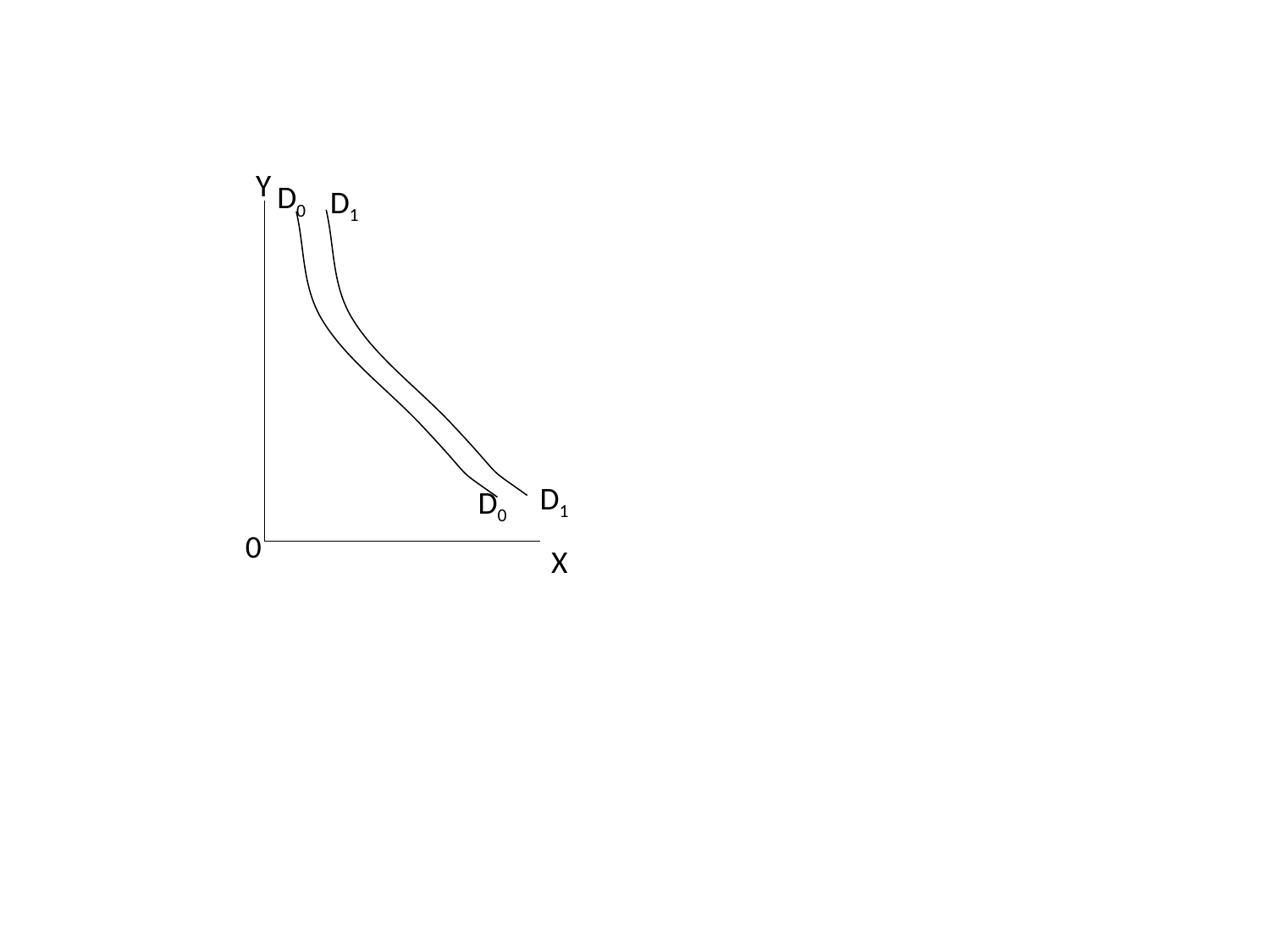

Y
D0
D1

D1
D0
0
X